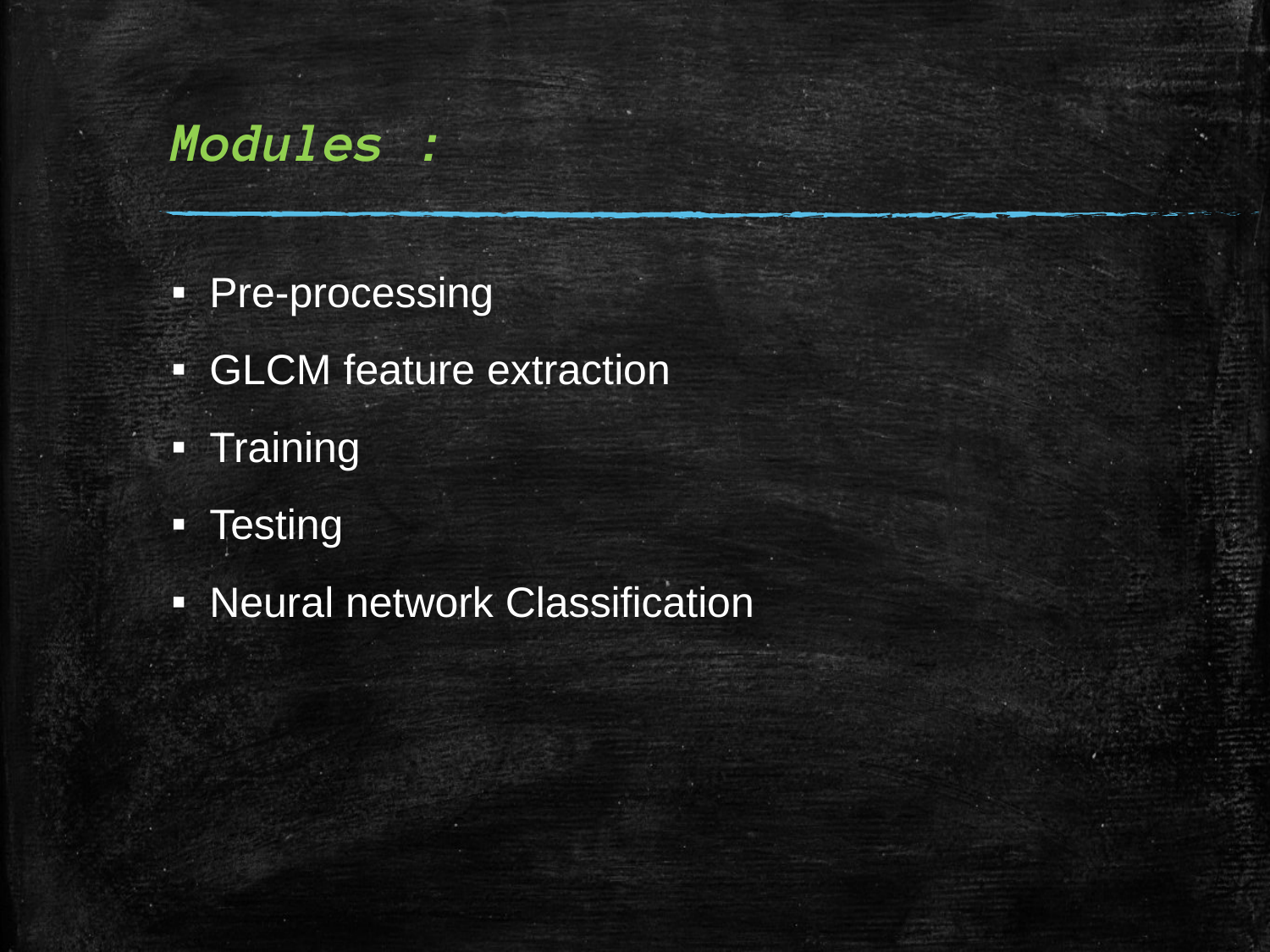

# Modules :
Pre-processing
GLCM feature extraction
Training
Testing
Neural network Classification